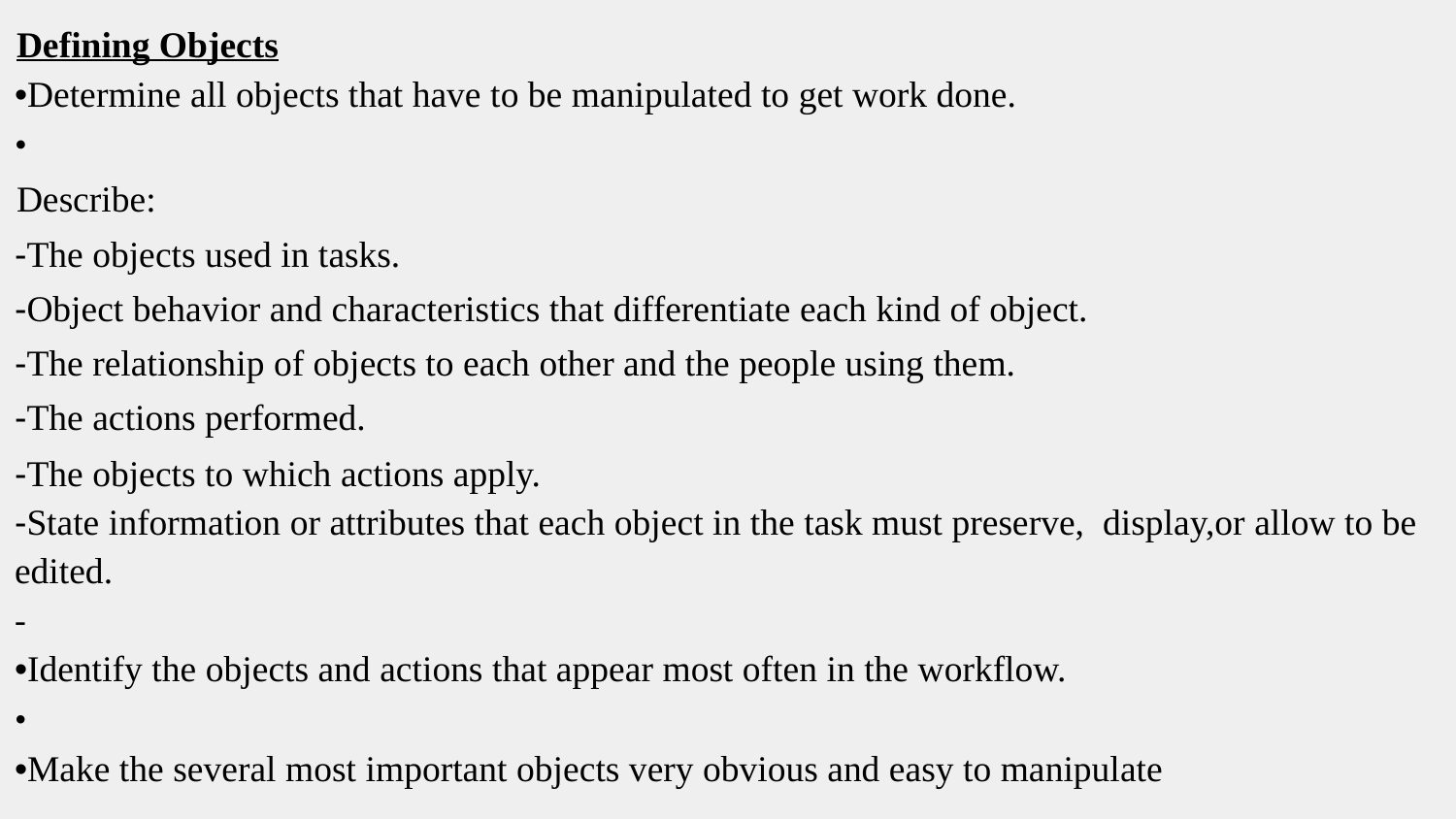

Defining Objects
•Determine all objects that have to be manipulated to get work done.
•
Describe:
-The objects used in tasks.
-Object behavior and characteristics that differentiate each kind of object.
-The relationship of objects to each other and the people using them.
-The actions performed.
-The objects to which actions apply.
-State information or attributes that each object in the task must preserve,  display,or allow to be edited.
-
•Identify the objects and actions that appear most often in the workflow.
•
•Make the several most important objects very obvious and easy to manipulate